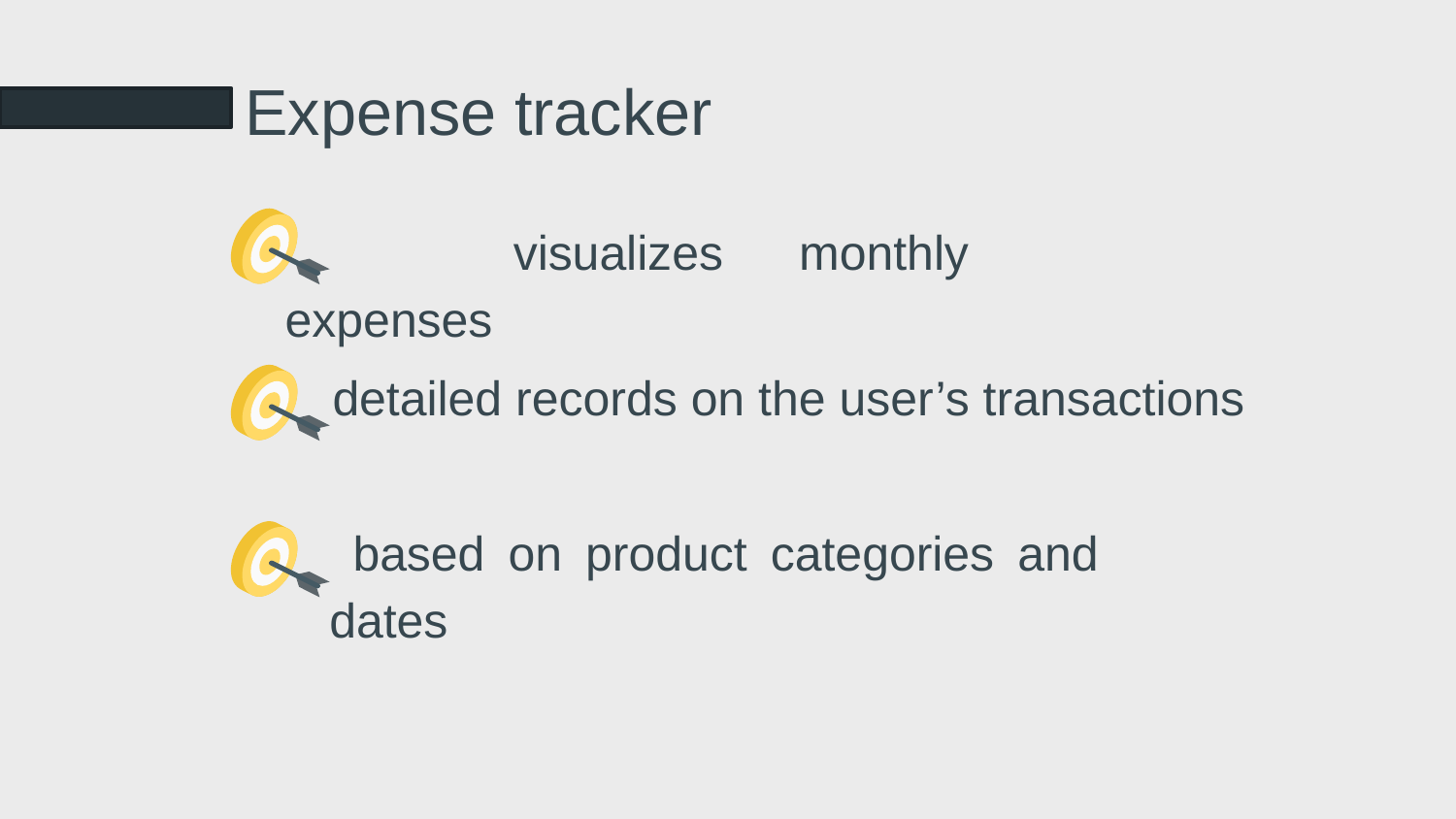

Expense tracker

      visualizes  monthly expenses

	detailed records on the user’s transactions

	 based on product categories and dates